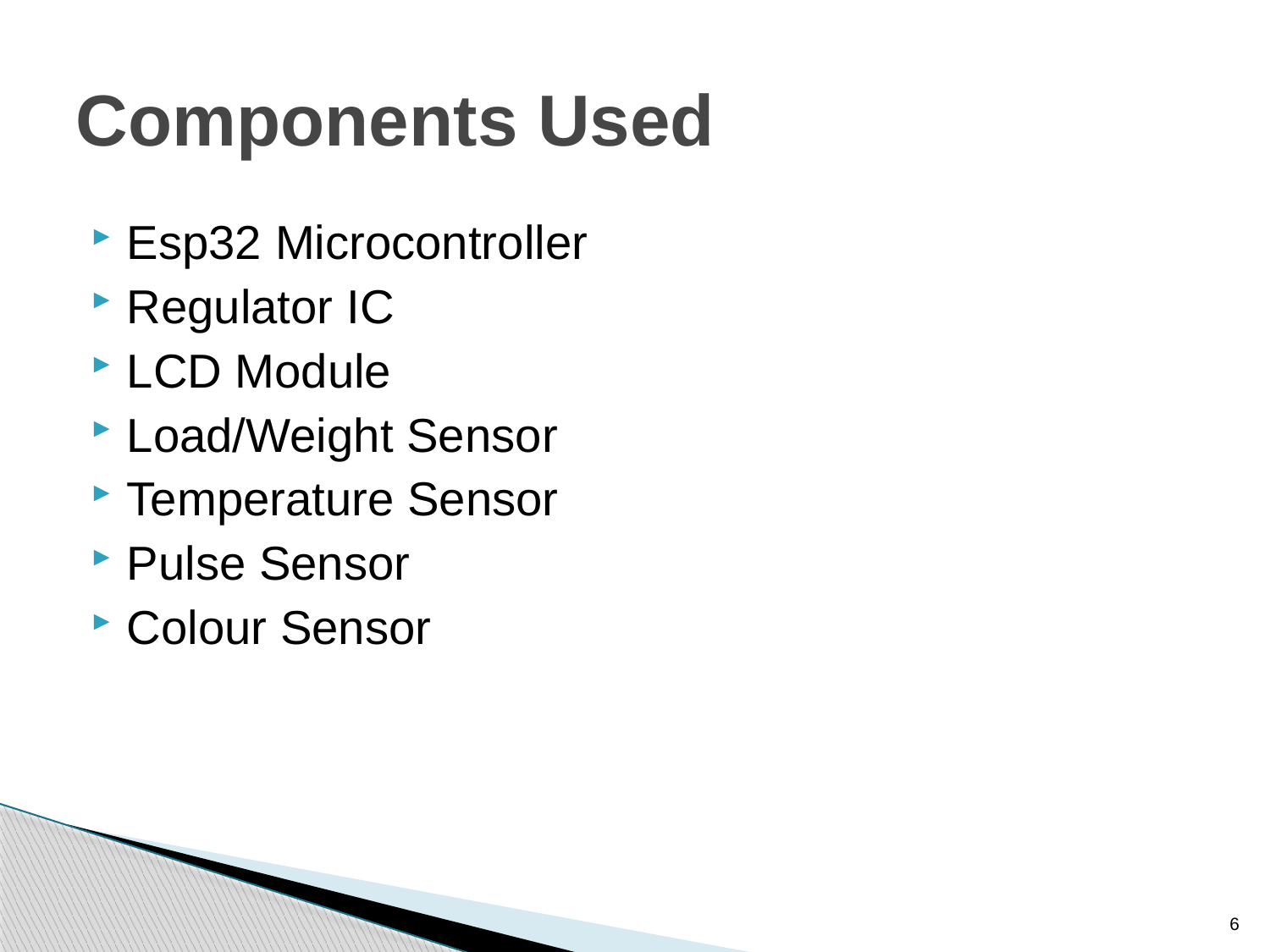

# Components Used
Esp32 Microcontroller
Regulator IC
LCD Module
Load/Weight Sensor
Temperature Sensor
Pulse Sensor
Colour Sensor

6